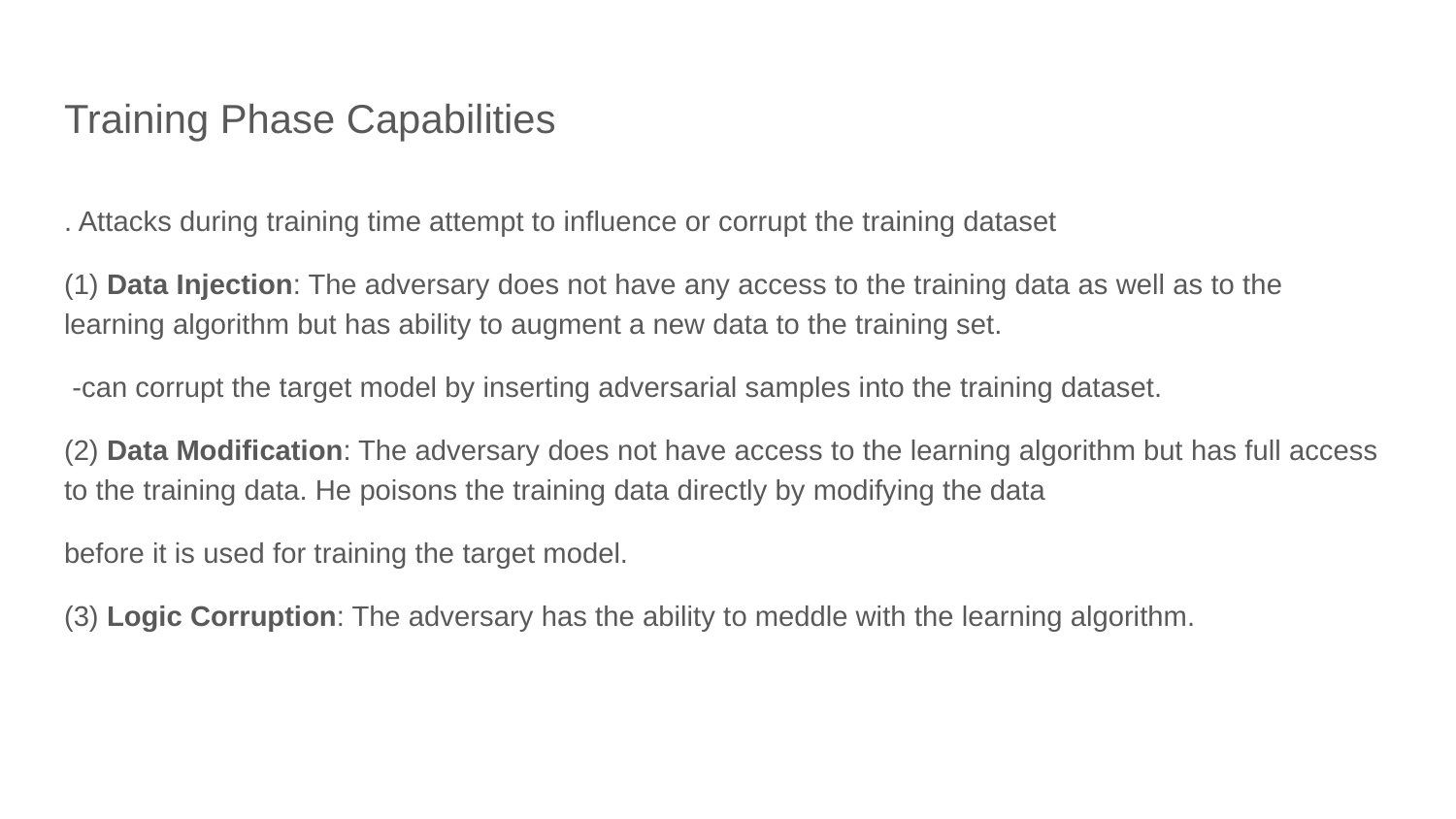

# Training Phase Capabilities
. Attacks during training time attempt to influence or corrupt the training dataset
(1) Data Injection: The adversary does not have any access to the training data as well as to the learning algorithm but has ability to augment a new data to the training set.
 -can corrupt the target model by inserting adversarial samples into the training dataset.
(2) Data Modification: The adversary does not have access to the learning algorithm but has full access to the training data. He poisons the training data directly by modifying the data
before it is used for training the target model.
(3) Logic Corruption: The adversary has the ability to meddle with the learning algorithm.